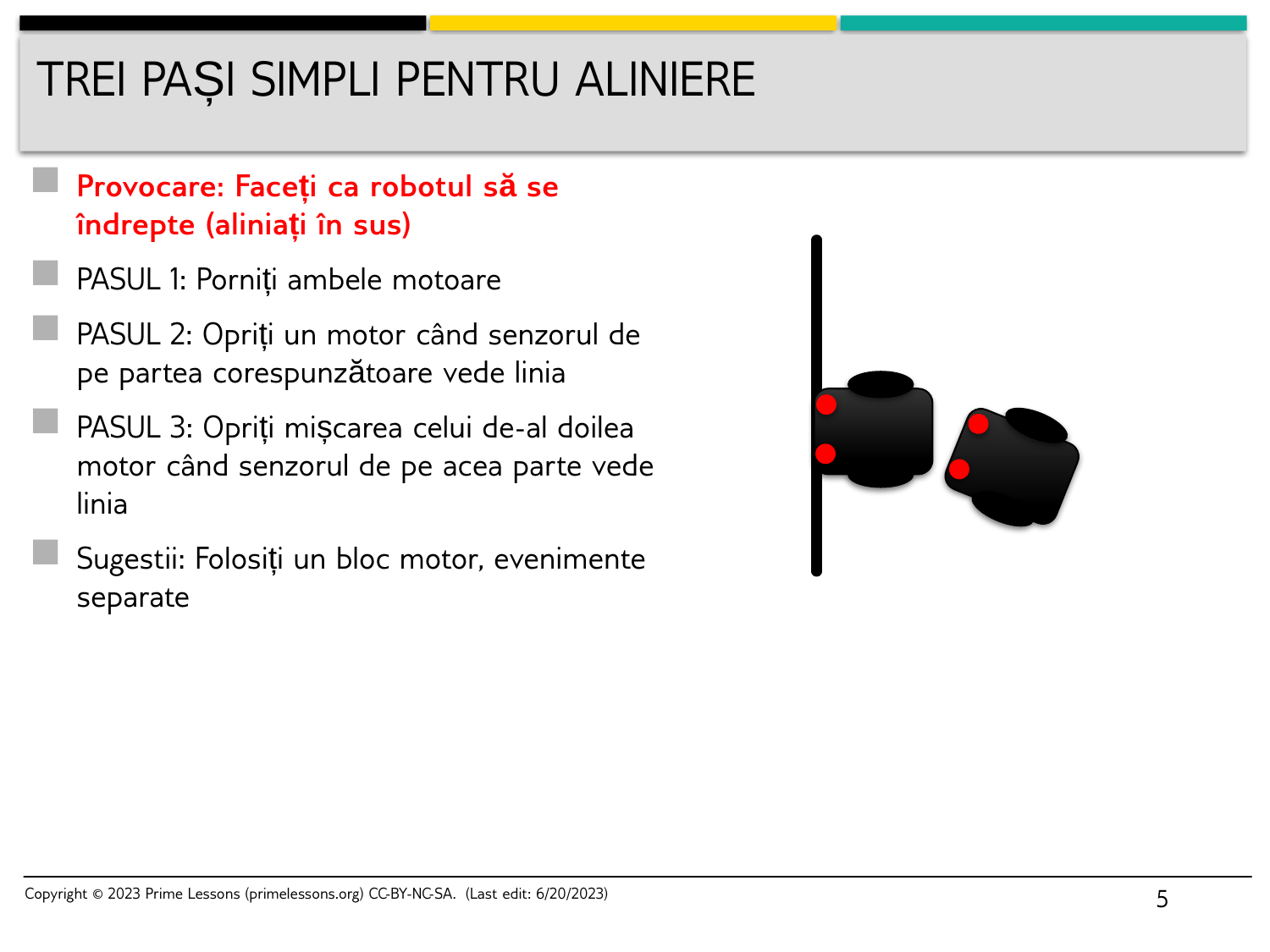

# Trei pași simpli pentru aliniere
Provocare: Faceți ca robotul să se îndrepte (aliniați în sus)
PASUL 1: Porniți ambele motoare
PASUL 2: Opriți un motor când senzorul de pe partea corespunzătoare vede linia
PASUL 3: Opriți mișcarea celui de-al doilea motor când senzorul de pe acea parte vede linia
Sugestii: Folosiți un bloc motor, evenimente separate

5
Copyright © 2023 Prime Lessons (primelessons.org) CC-BY-NC-SA.  (Last edit: 6/20/2023)